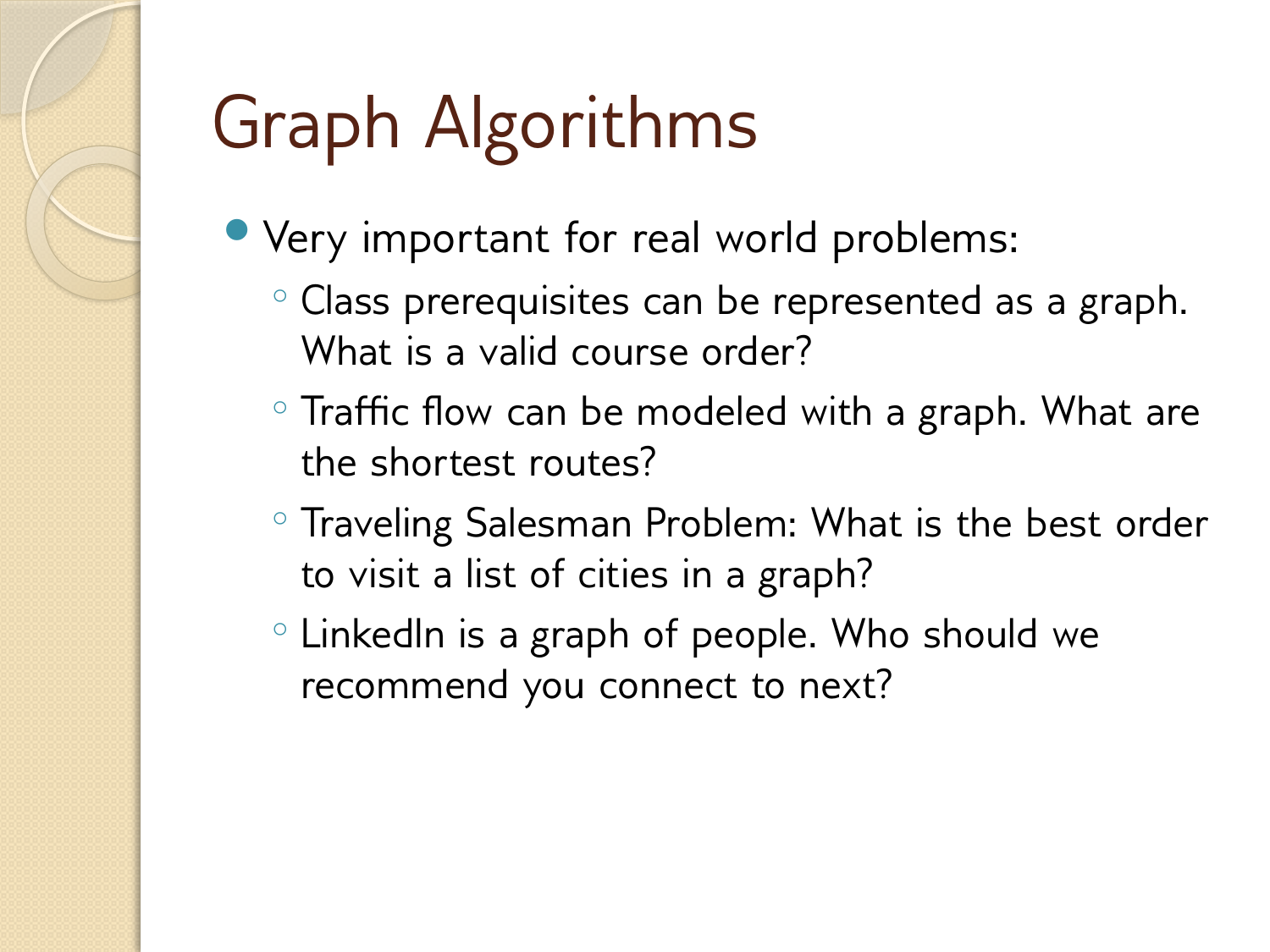

# Graph Algorithms
Very important for real world problems:
Class prerequisites can be represented as a graph. What is a valid course order?
Traffic flow can be modeled with a graph. What are the shortest routes?
Traveling Salesman Problem: What is the best order to visit a list of cities in a graph?
LinkedIn is a graph of people. Who should we recommend you connect to next?